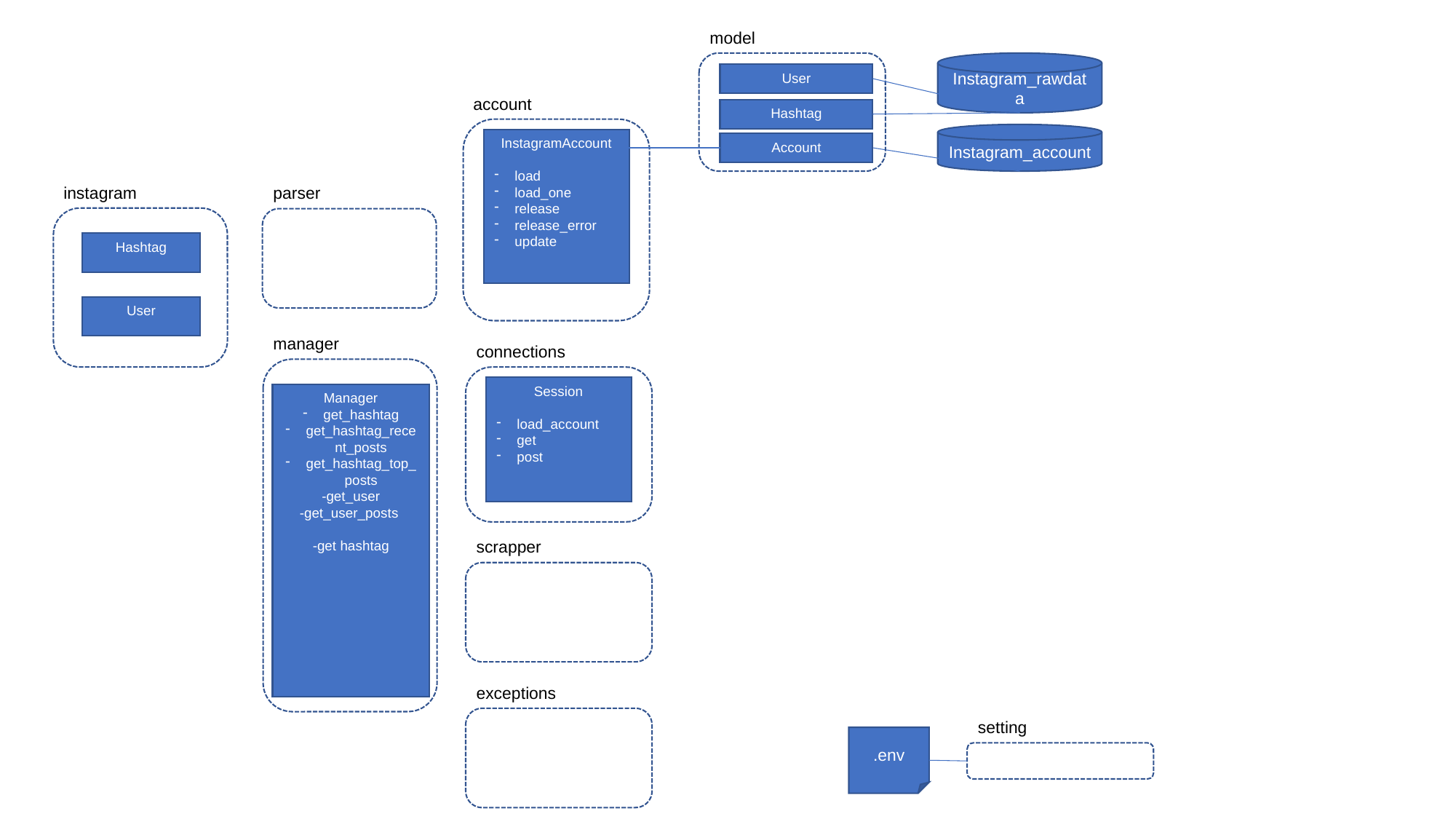

model

Instagram_rawdata
User
account
Hashtag

Instagram_account
InstagramAccount

load
load_one
release
release_error
update
Account
instagram
parser

Hashtag
User
manager
connections

Session

load_account
get
post

Manager
get_hashtag
get_hashtag_recent_posts
get_hashtag_top_posts
-get_user
-get_user_posts

-get hashtag
scrapper

exceptions

setting
.env